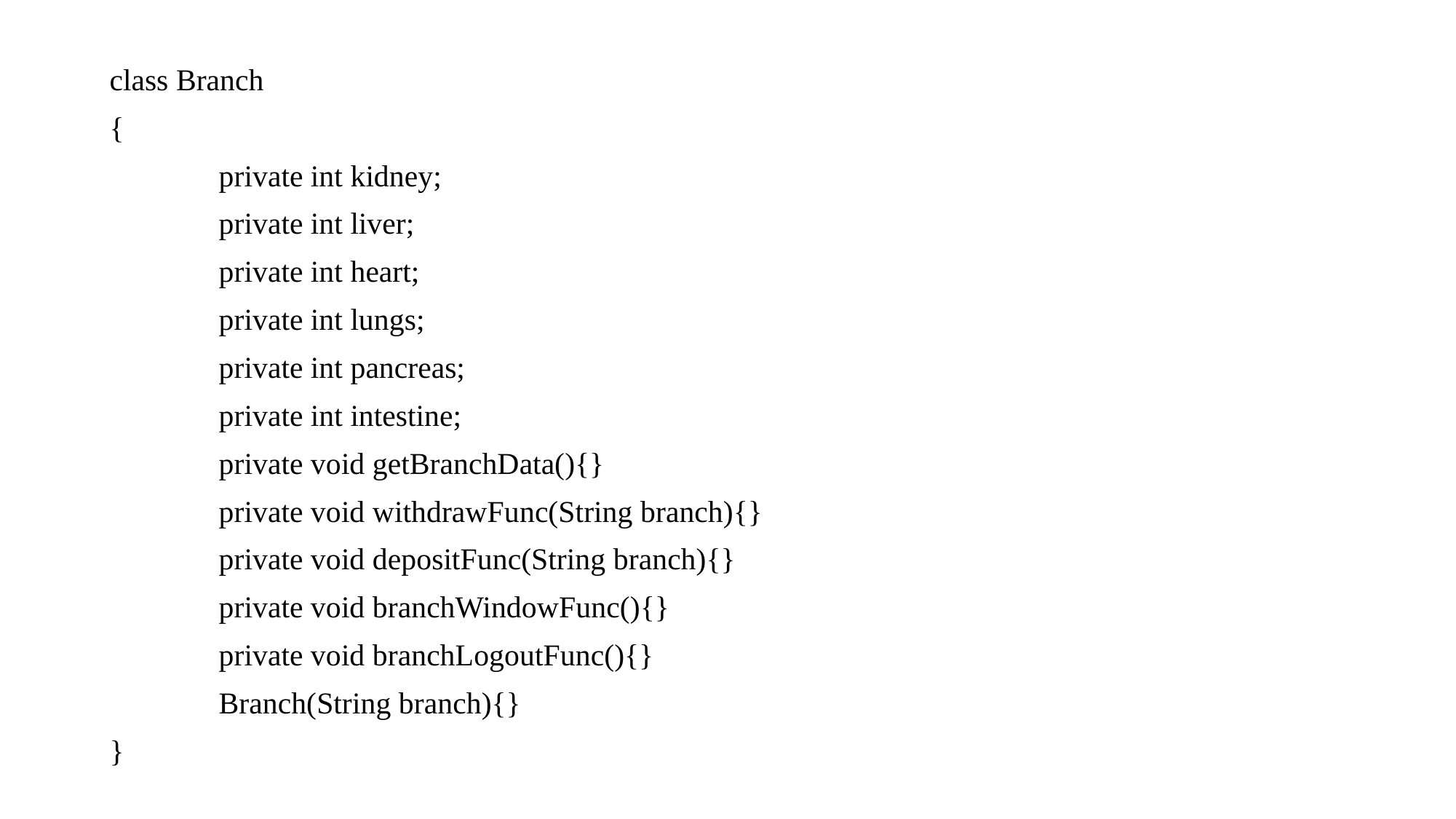

class Branch
{
	private int kidney;
	private int liver;
	private int heart;
	private int lungs;
	private int pancreas;
	private int intestine;
	private void getBranchData(){}
	private void withdrawFunc(String branch){}
	private void depositFunc(String branch){}
	private void branchWindowFunc(){}
	private void branchLogoutFunc(){}
	Branch(String branch){}
}